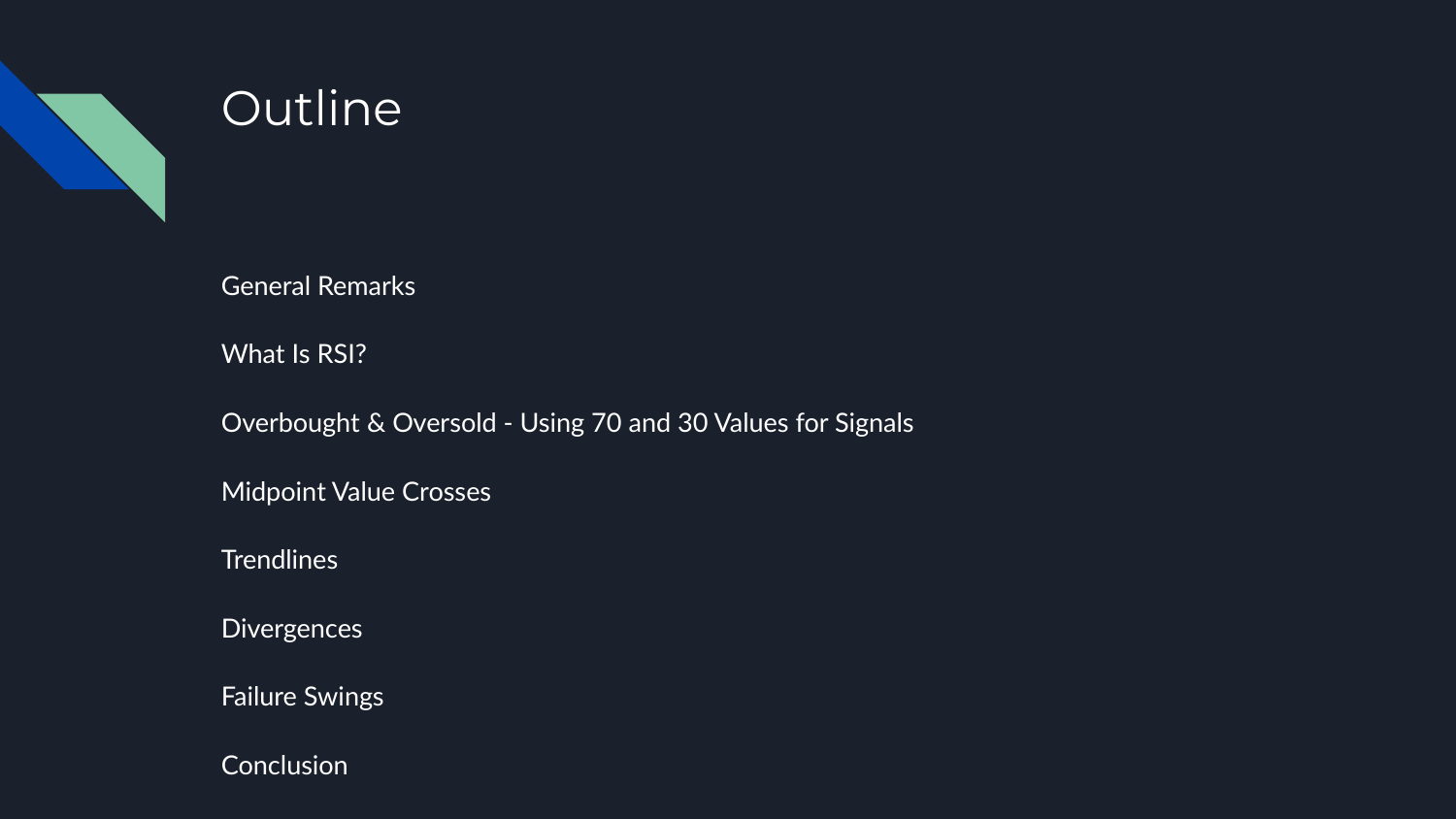

# Outline
General Remarks
What Is RSI?
Overbought & Oversold - Using 70 and 30 Values for Signals
Midpoint Value Crosses
Trendlines
Divergences
Failure Swings
Conclusion